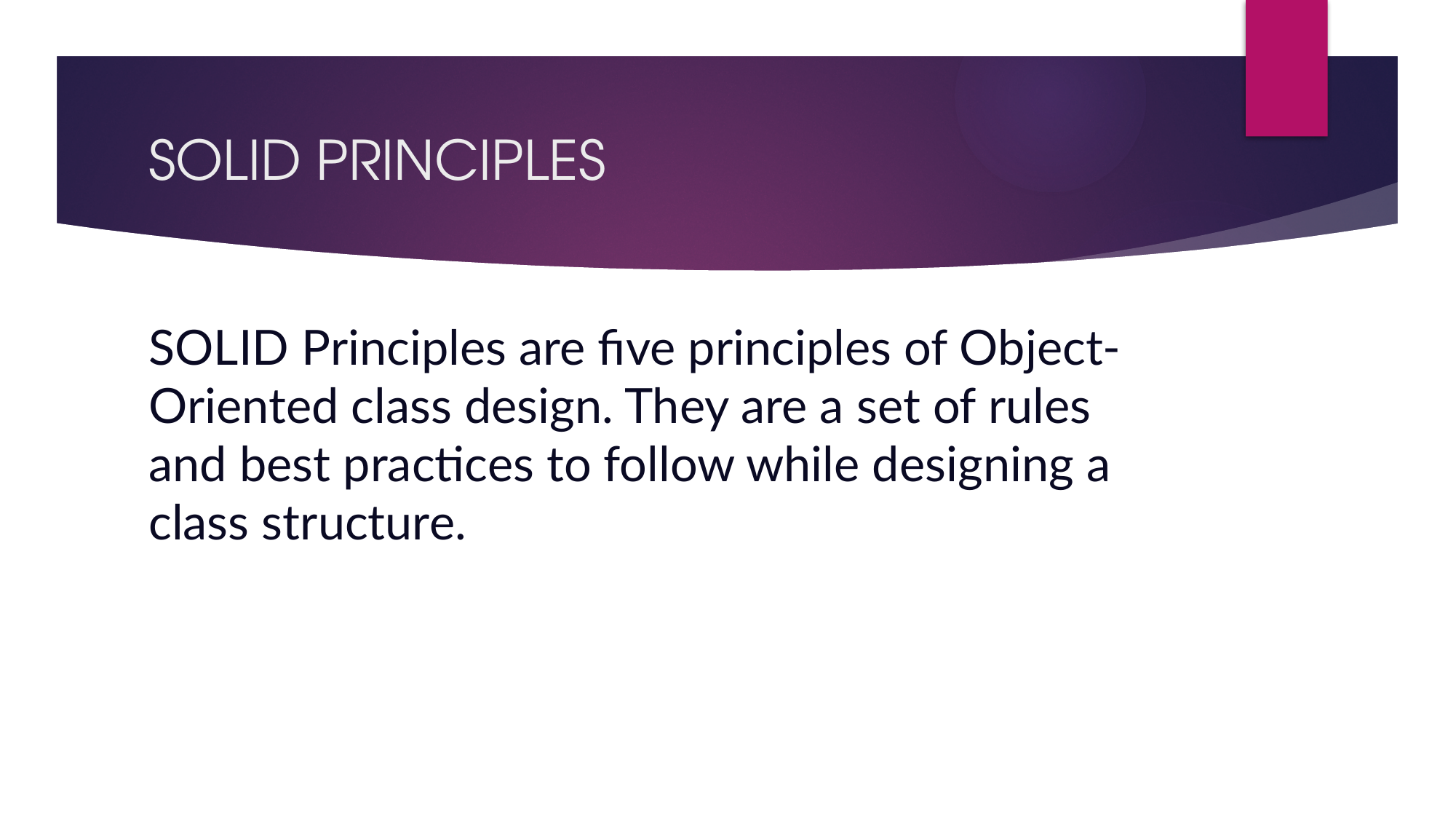

# SOLID PRINCIPLES
SOLID Principles are five principles of Object-Oriented class design. They are a set of rules and best practices to follow while designing a class structure.